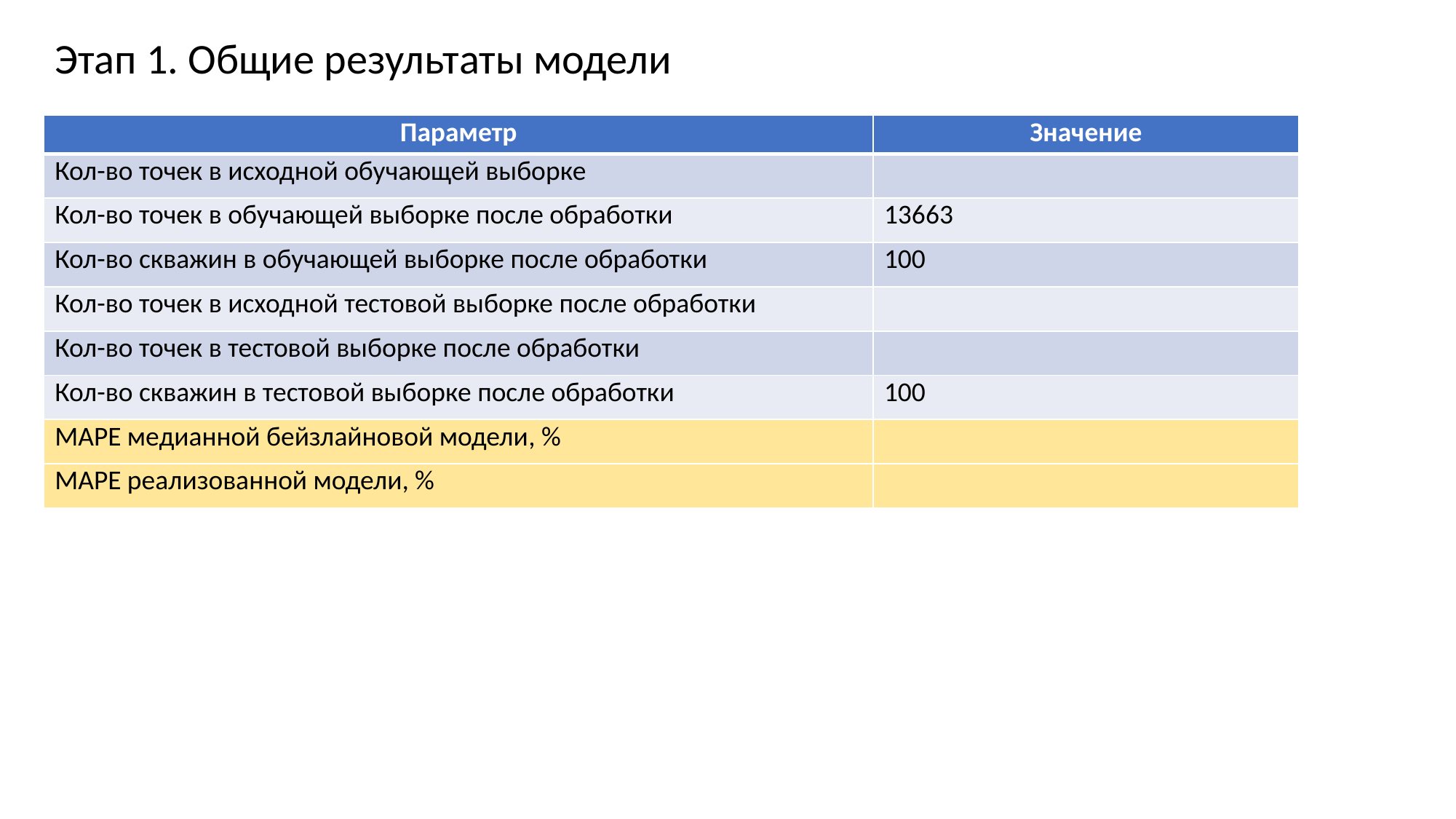

# Этап 1. Общие результаты модели
| Параметр | Значение |
| --- | --- |
| Кол-во точек в исходной обучающей выборке |  |
| Кол-во точек в обучающей выборке после обработки | 13663 |
| Кол-во скважин в обучающей выборке после обработки | 100 |
| Кол-во точек в исходной тестовой выборке после обработки |  |
| Кол-во точек в тестовой выборке после обработки |  |
| Кол-во скважин в тестовой выборке после обработки | 100 |
| MAPE медианной бейзлайновой модели, % |  |
| MAPE реализованной модели, % |  |